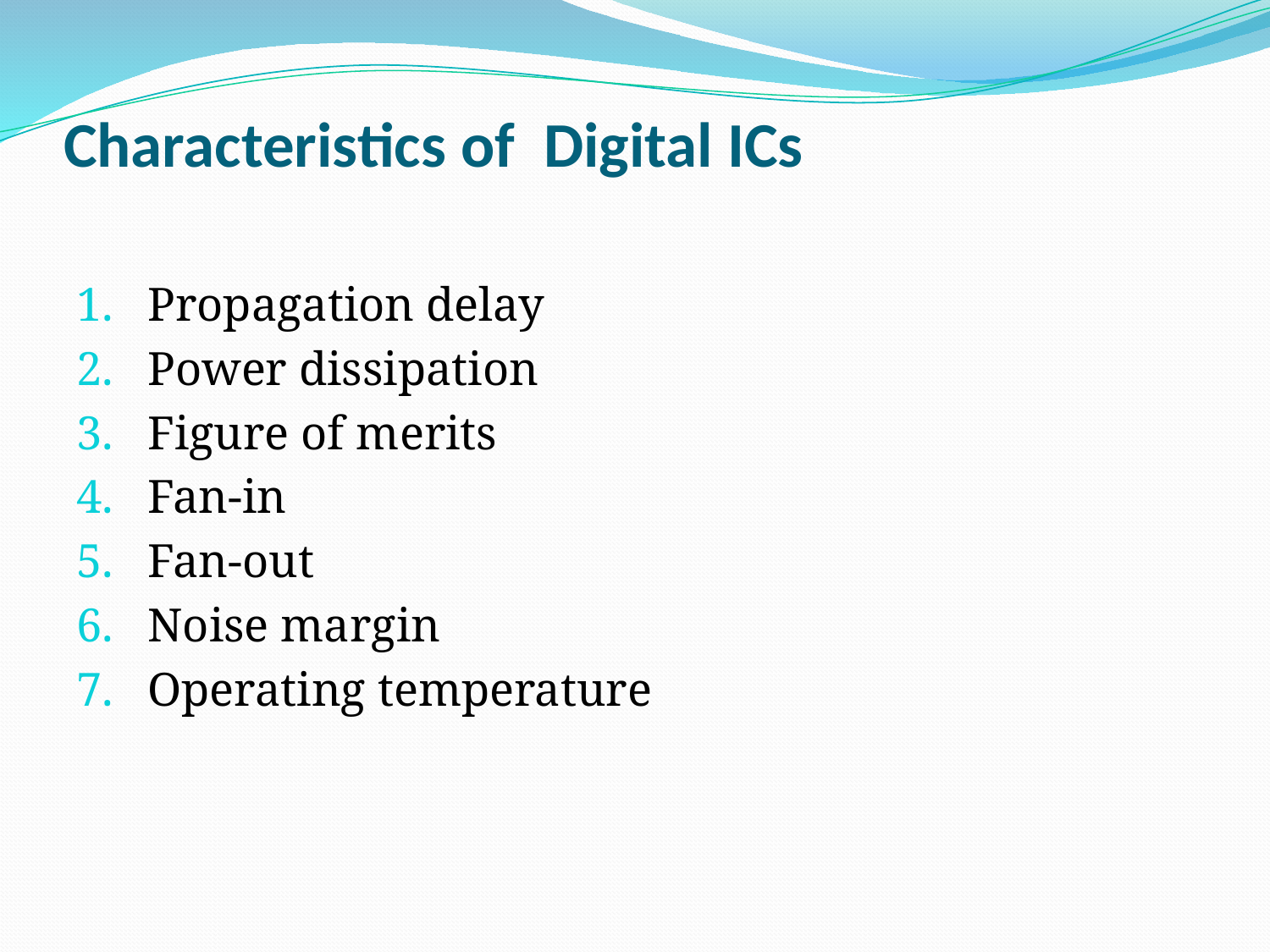

# Characteristics of  Digital ICs
Propagation delay
Power dissipation
Figure of merits
Fan-in
Fan-out
Noise margin
Operating temperature